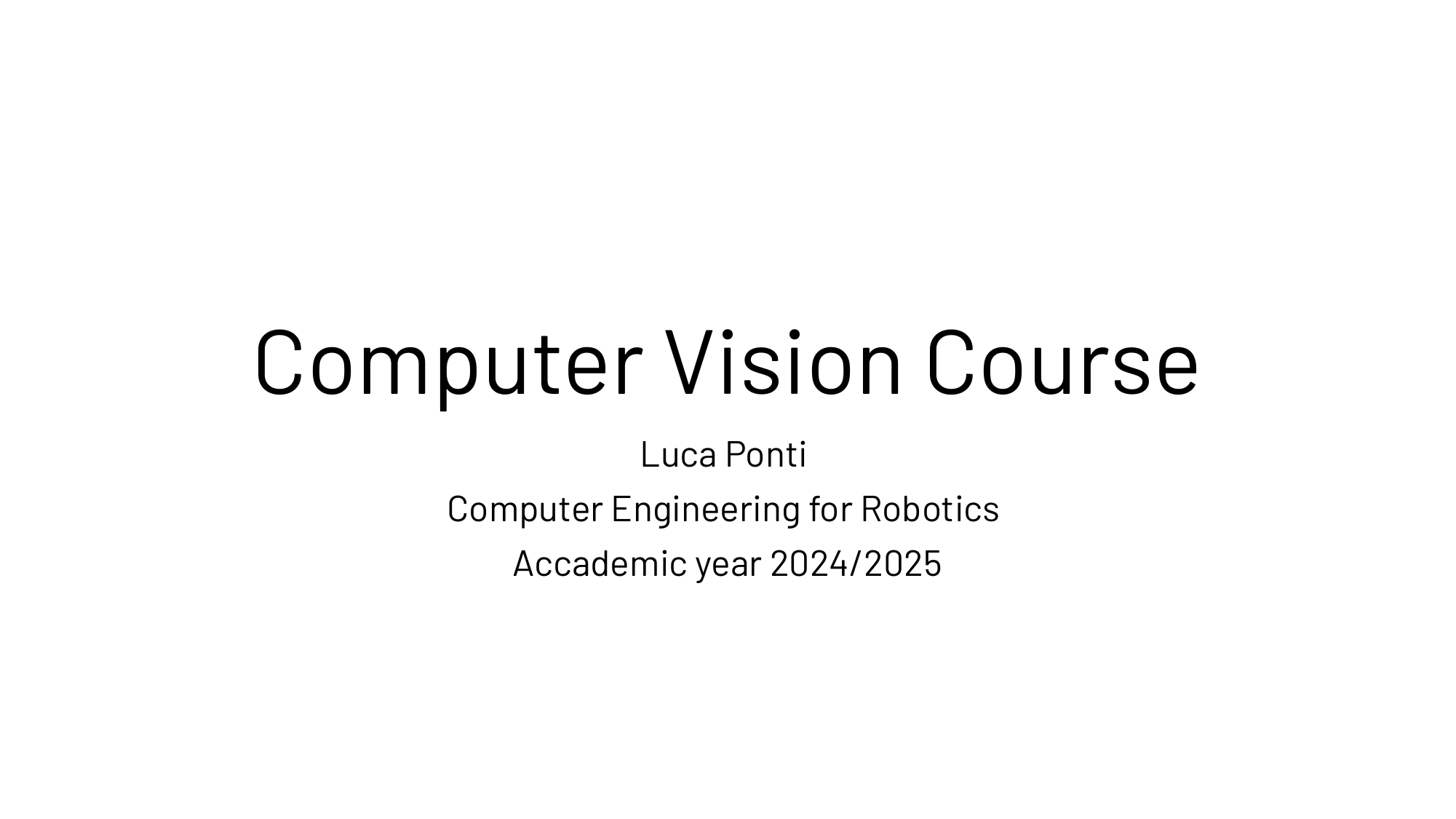

# Computer Vision Course
Luca Ponti
Computer Engineering for Robotics
Accademic year 2024/2025